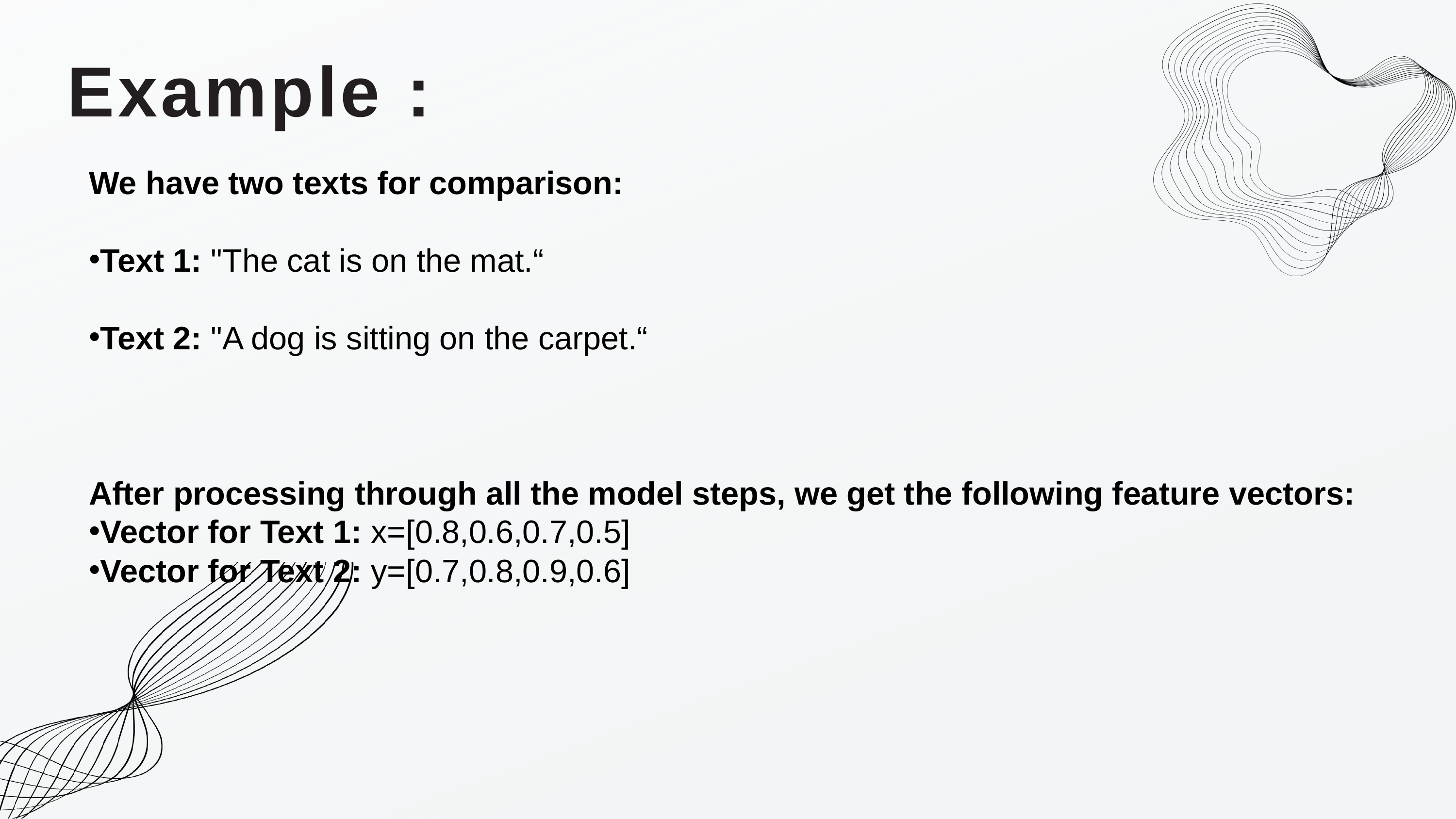

Example :
We have two texts for comparison:

Text 1: "The cat is on the mat.“

Text 2: "A dog is sitting on the carpet.“

After processing through all the model steps, we get the following feature vectors:
Vector for Text 1: x=[0.8,0.6,0.7,0.5]
Vector for Text 2: y=[0.7,0.8,0.9,0.6]